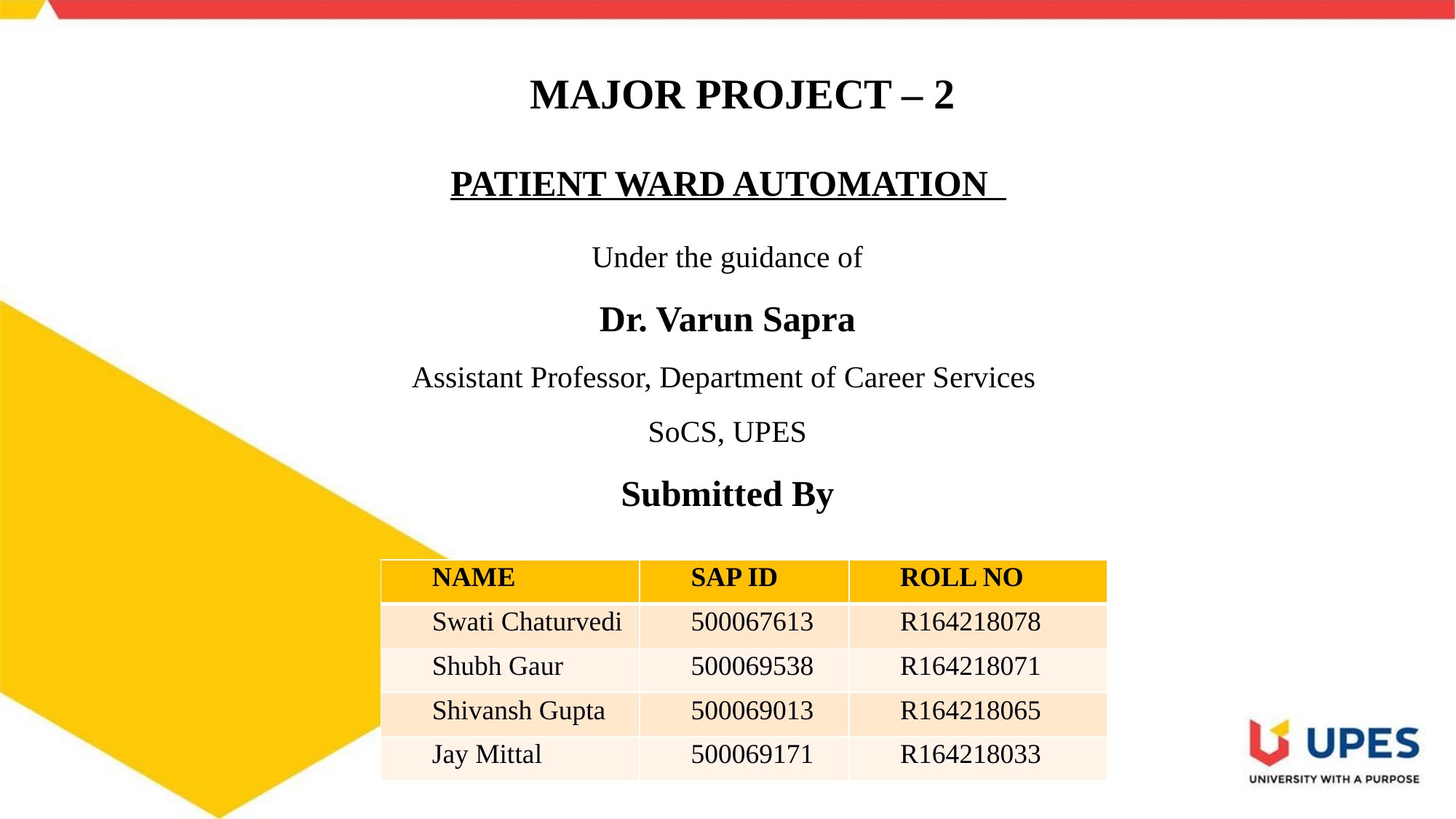

MAJOR PROJECT – 2
# PATIENT WARD AUTOMATION
Under the guidance of
Dr. Varun Sapra
Assistant Professor, Department of Career Services
SoCS, UPES
Submitted By

| NAME | SAP ID | ROLL NO |
| --- | --- | --- |
| Swati Chaturvedi | 500067613 | R164218078 |
| Shubh Gaur | 500069538 | R164218071 |
| Shivansh Gupta | 500069013 | R164218065 |
| Jay Mittal | 500069171 | R164218033 |